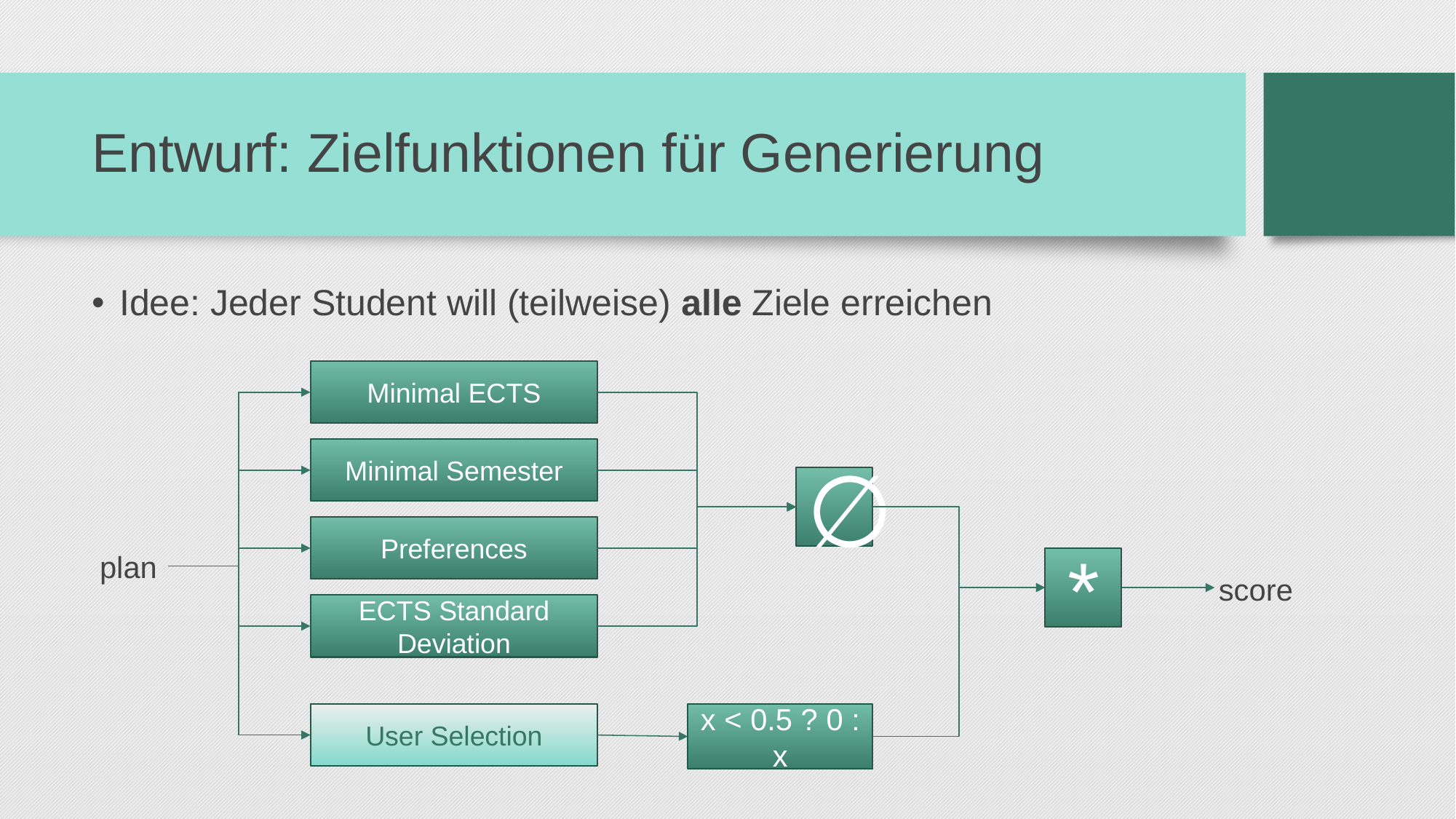

# Entwurf: Zielfunktionen für Generierung
Idee: Jeder Student will (teilweise) alle Ziele erreichen
Minimal ECTS
Minimal Semester
∅
Preferences
*
score
ECTS Standard Deviation
User Selection
x < 0.5 ? 0 : x
plan